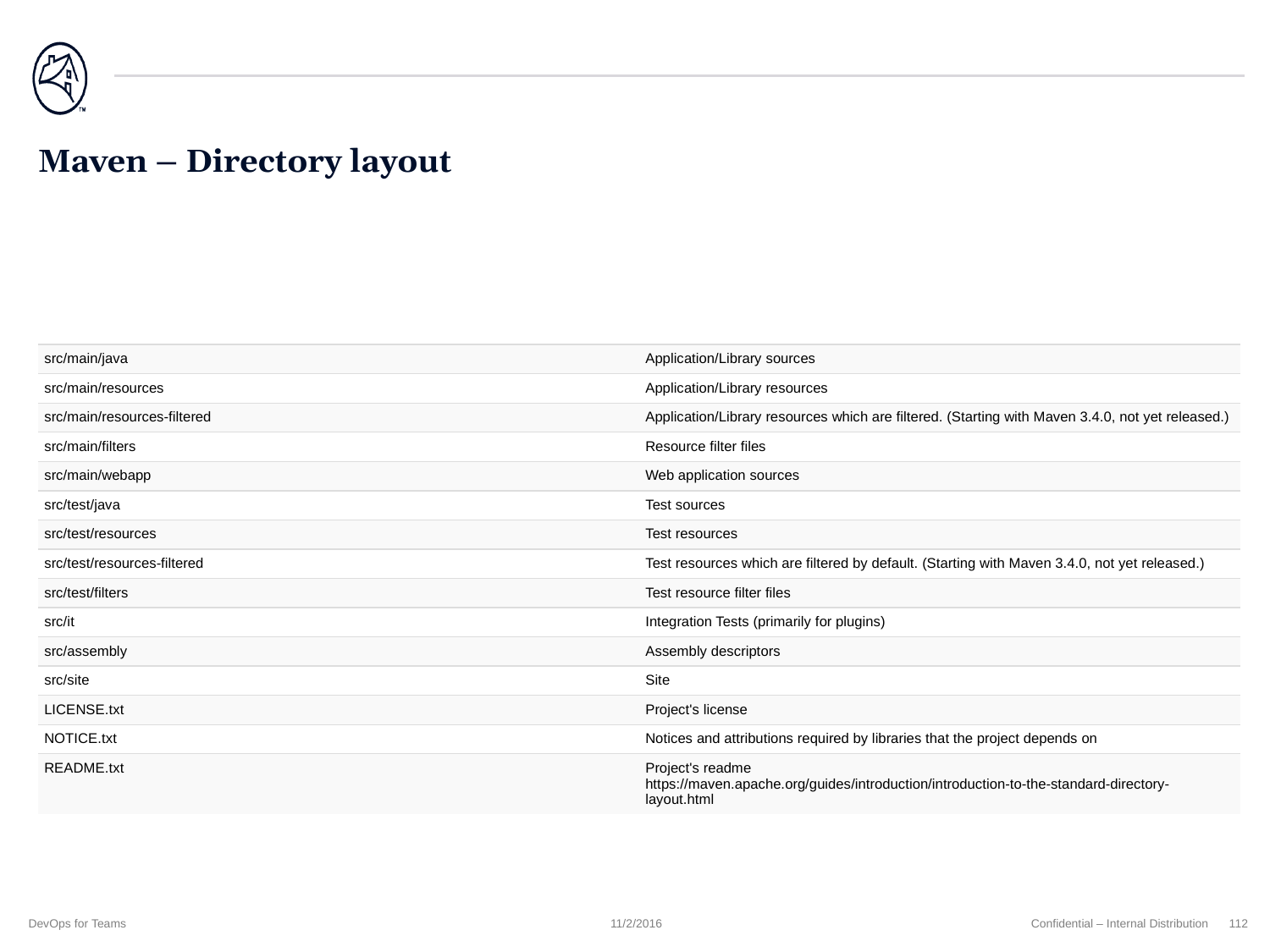

# Maven – Directory layout
| src/main/java | Application/Library sources |
| --- | --- |
| src/main/resources | Application/Library resources |
| src/main/resources-filtered | Application/Library resources which are filtered. (Starting with Maven 3.4.0, not yet released.) |
| src/main/filters | Resource filter files |
| src/main/webapp | Web application sources |
| src/test/java | Test sources |
| src/test/resources | Test resources |
| src/test/resources-filtered | Test resources which are filtered by default. (Starting with Maven 3.4.0, not yet released.) |
| src/test/filters | Test resource filter files |
| src/it | Integration Tests (primarily for plugins) |
| src/assembly | Assembly descriptors |
| src/site | Site |
| LICENSE.txt | Project's license |
| NOTICE.txt | Notices and attributions required by libraries that the project depends on |
| README.txt | Project's readme https://maven.apache.org/guides/introduction/introduction-to-the-standard-directory-layout.html |
DevOps for Teams